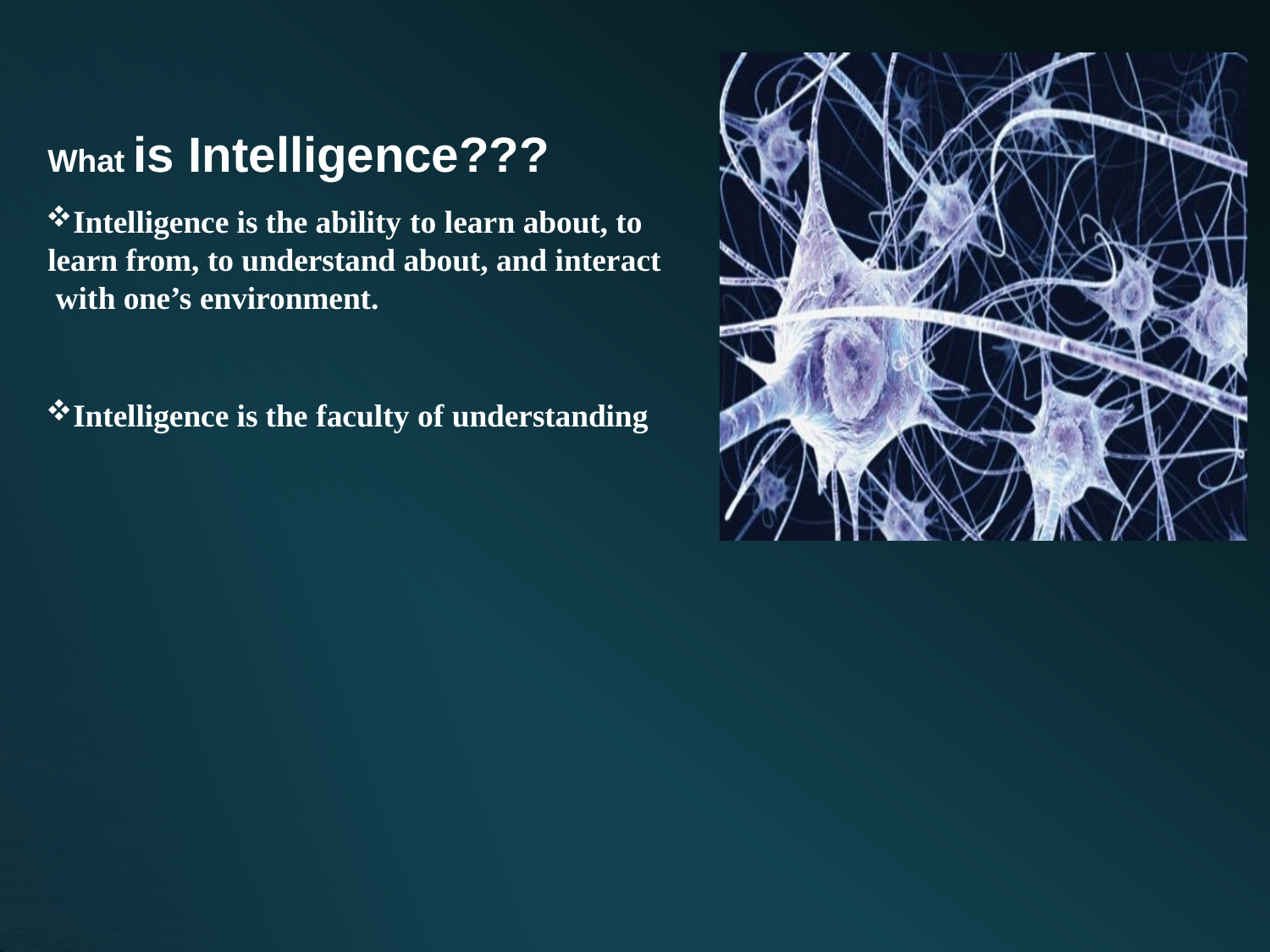

# What is Intelligence???
Intelligence is the ability to learn about, to  learn from, to understand about, and interact  with one’s environment.

Intelligence is the faculty of understanding